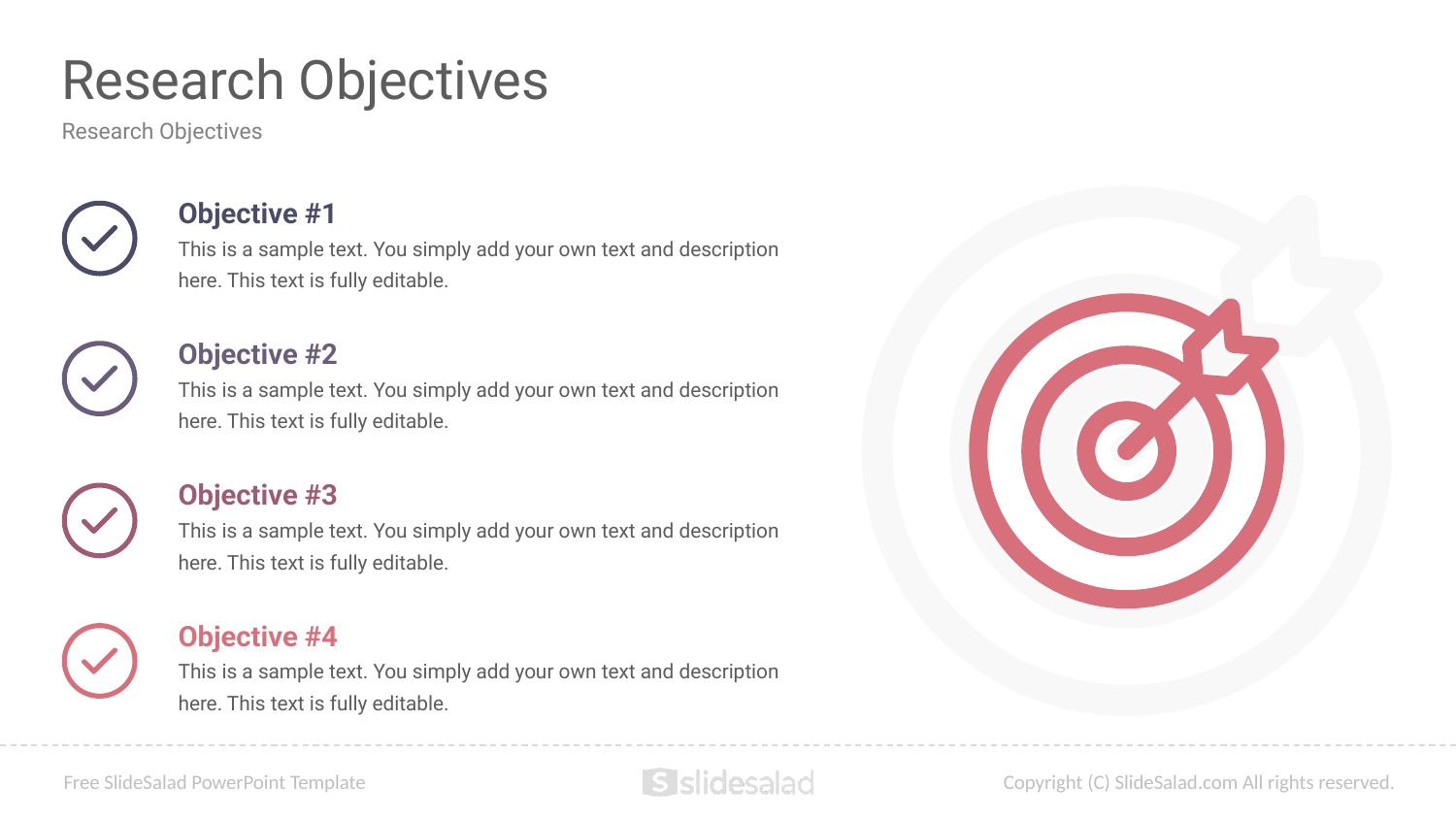

# Research Objectives
Research Objectives
Objective #1
This is a sample text. You simply add your own text and description here. This text is fully editable.

Objective #2
This is a sample text. You simply add your own text and description here. This text is fully editable.

Objective #3
This is a sample text. You simply add your own text and description here. This text is fully editable.

Objective #4
This is a sample text. You simply add your own text and description here. This text is fully editable.